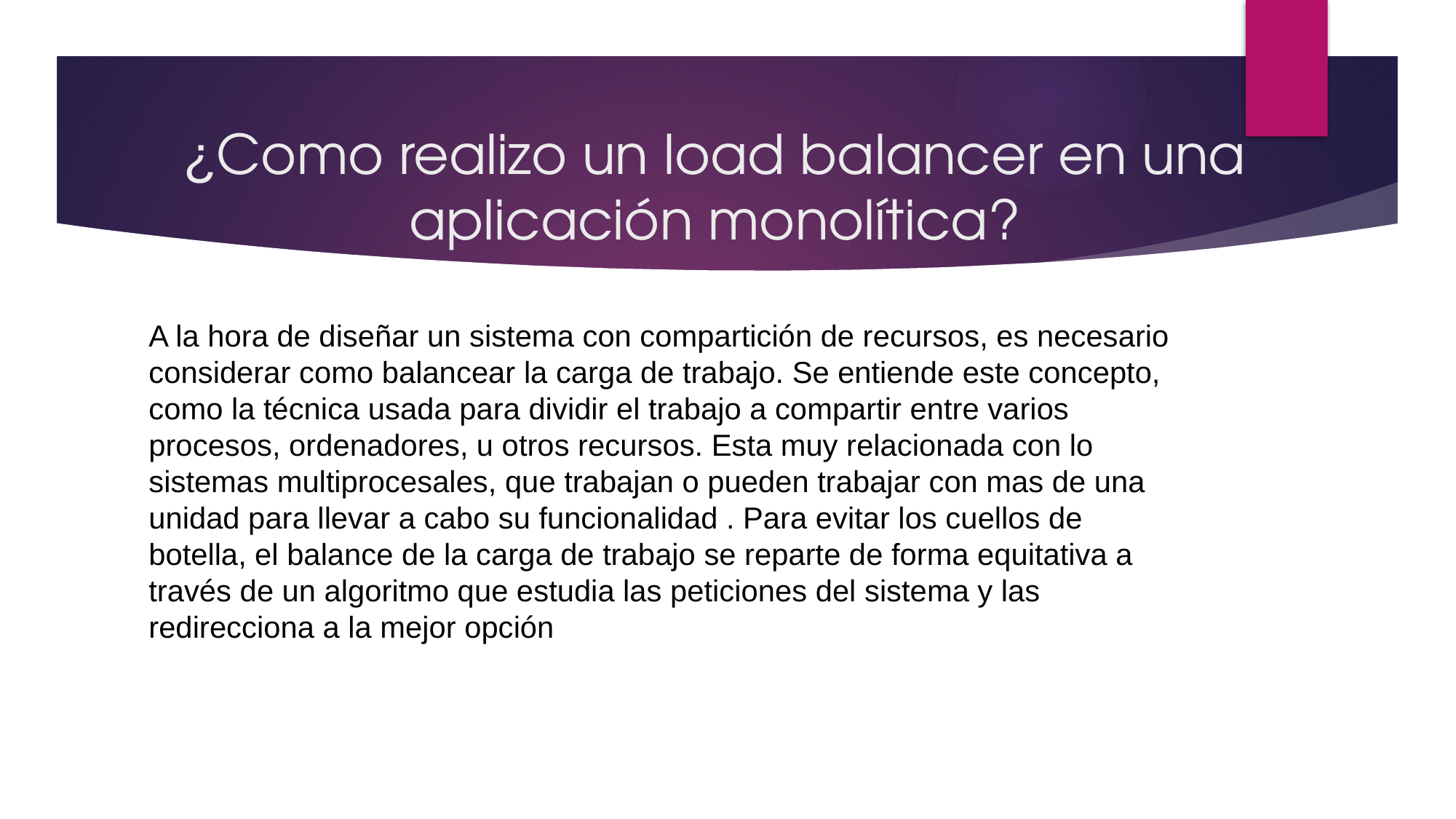

# ¿Como realizo un load balancer en una aplicación monolítica?
A la hora de diseñar un sistema con compartición de recursos, es necesario considerar como balancear la carga de trabajo. Se entiende este concepto, como la técnica usada para dividir el trabajo a compartir entre varios procesos, ordenadores, u otros recursos. Esta muy relacionada con lo sistemas multiprocesales, que trabajan o pueden trabajar con mas de una unidad para llevar a cabo su funcionalidad . Para evitar los cuellos de botella, el balance de la carga de trabajo se reparte de forma equitativa a través de un algoritmo que estudia las peticiones del sistema y las redirecciona a la mejor opción